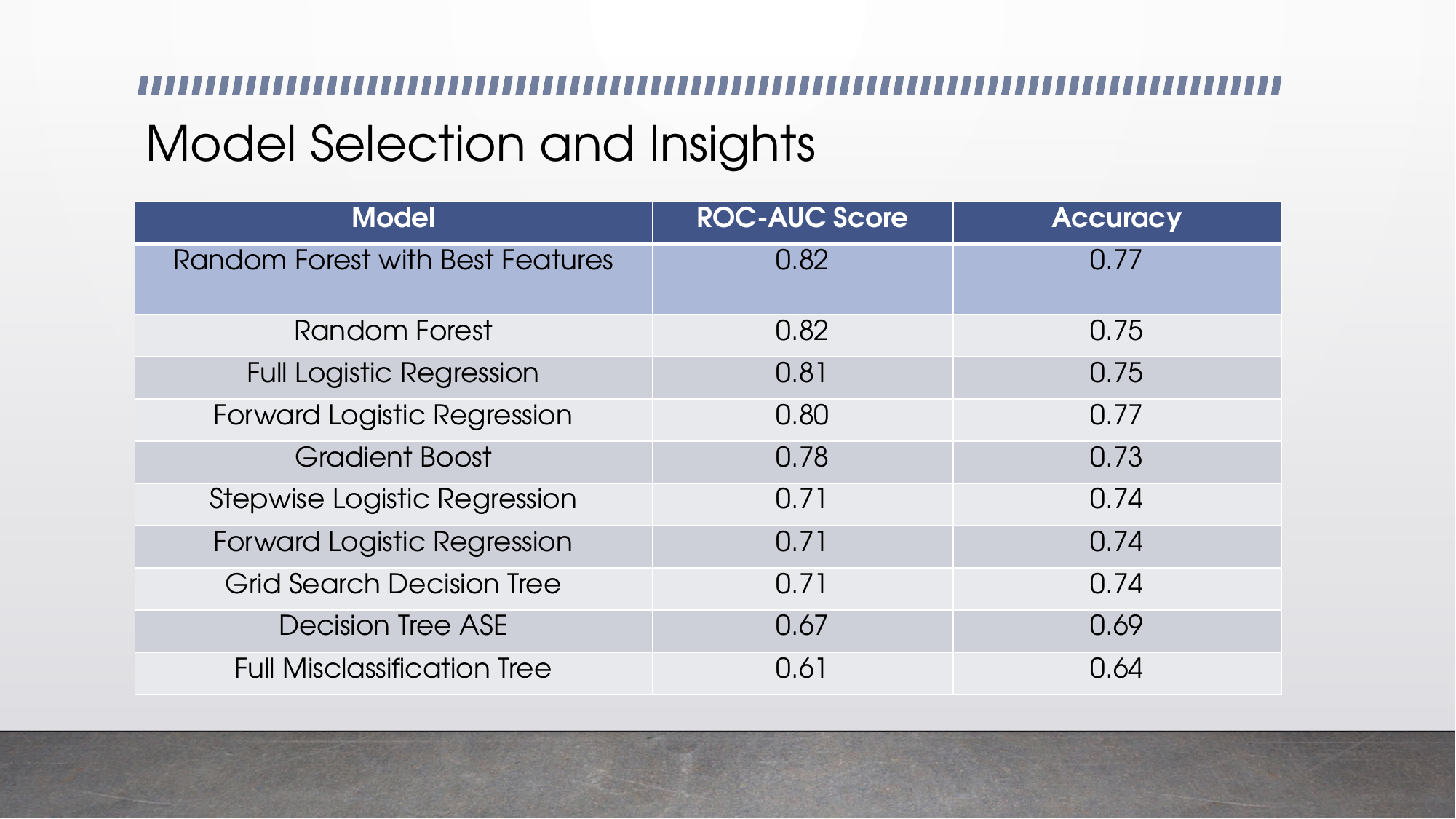

# Model Selection and Insights
| Model | ROC-AUC Score | Accuracy |
| --- | --- | --- |
| Random Forest with Best Features | 0.82 | 0.77 |
| Random Forest | 0.82 | 0.75 |
| Full Logistic Regression | 0.81 | 0.75 |
| Forward Logistic Regression | 0.80 | 0.77 |
| Gradient Boost | 0.78 | 0.73 |
| Stepwise Logistic Regression | 0.71 | 0.74 |
| Forward Logistic Regression | 0.71 | 0.74 |
| Grid Search Decision Tree | 0.71 | 0.74 |
| Decision Tree ASE | 0.67 | 0.69 |
| Full Misclassification Tree | 0.61 | 0.64 |